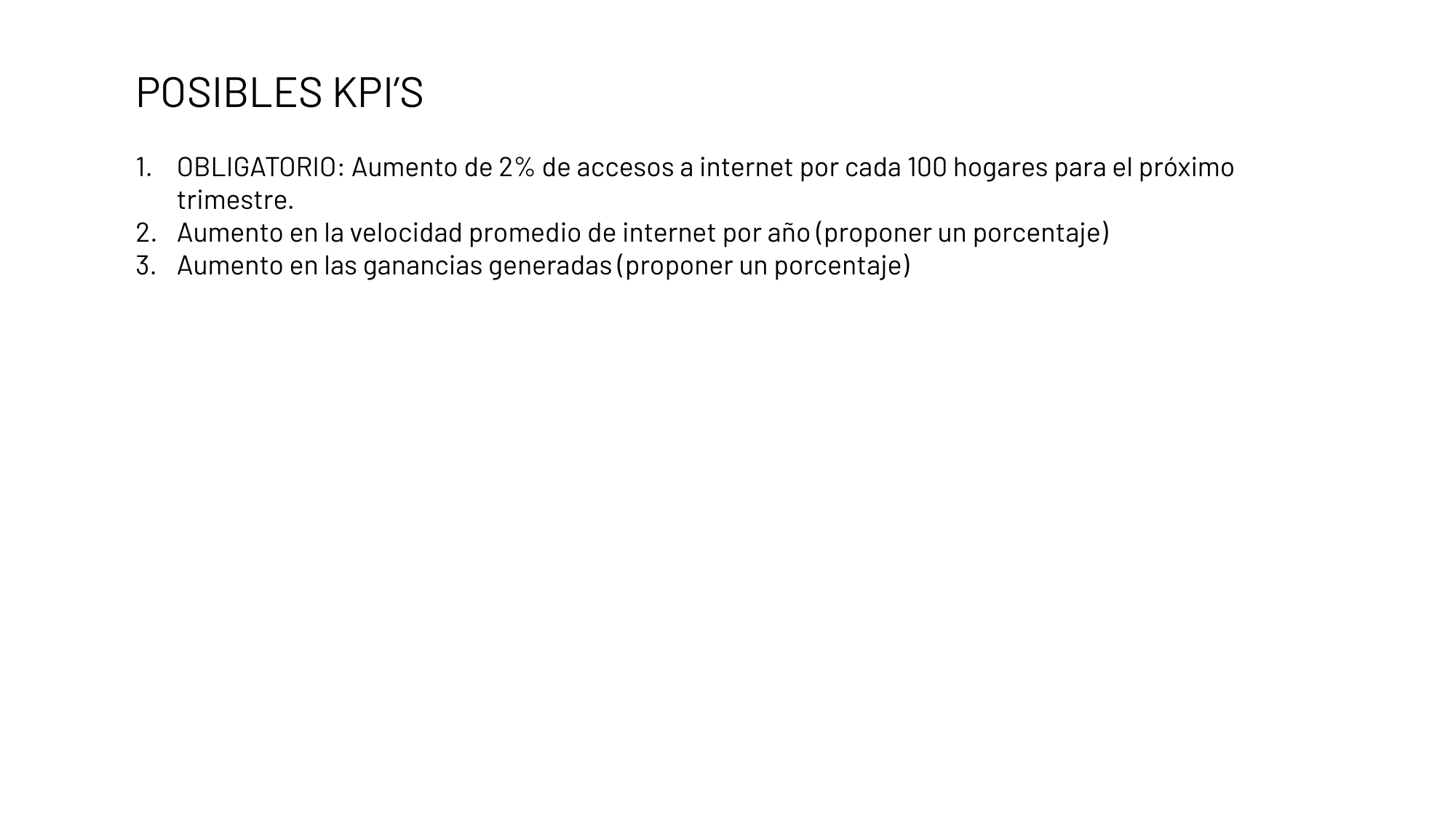

POSIBLES KPI’S

OBLIGATORIO: Aumento de 2% de accesos a internet por cada 100 hogares para el próximo trimestre.
Aumento en la velocidad promedio de internet por año (proponer un porcentaje)
Aumento en las ganancias generadas (proponer un porcentaje)